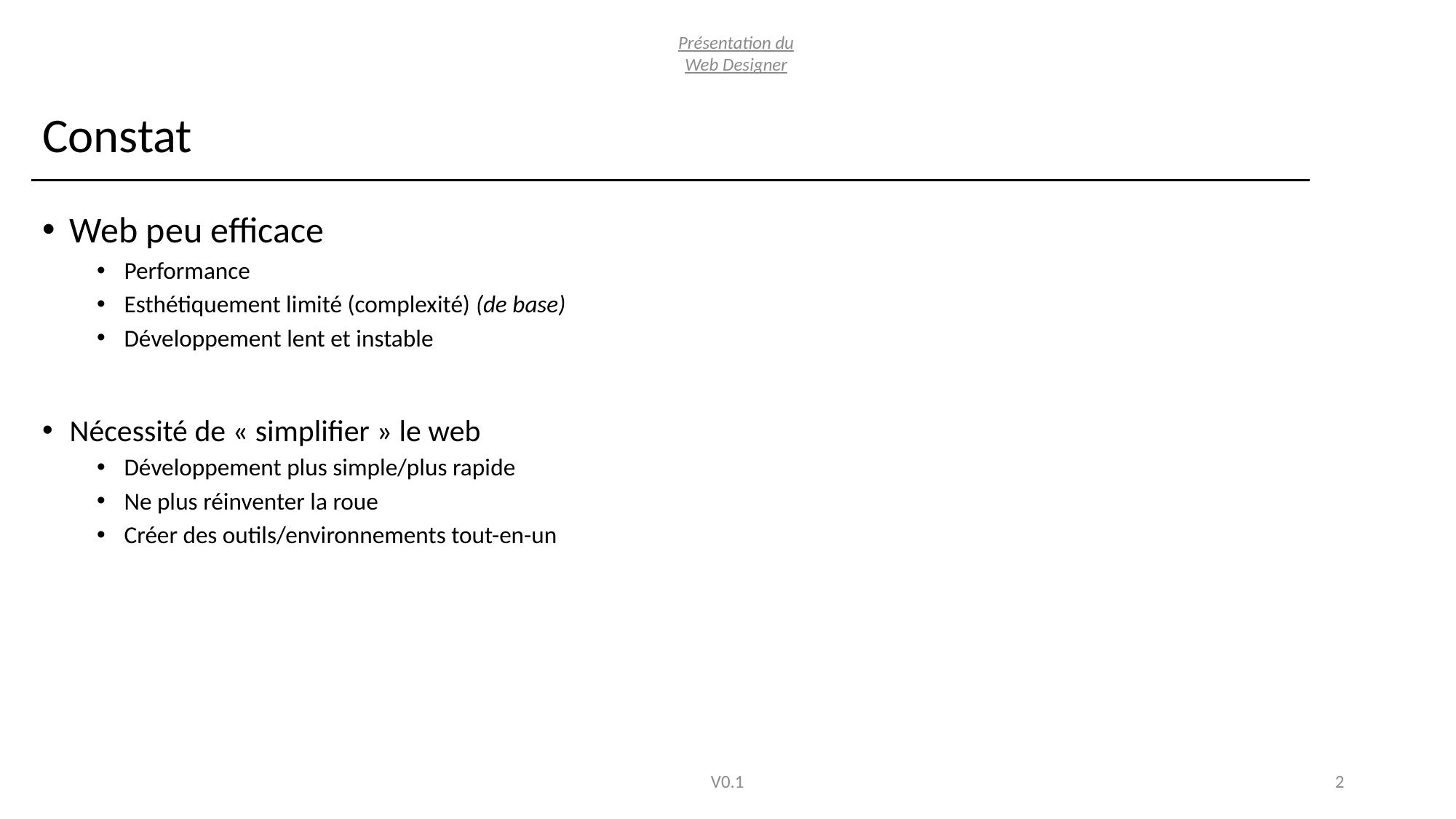

Présentation du Web Designer
# Constat
Web peu efficace
Performance
Esthétiquement limité (complexité) (de base)
Développement lent et instable

Nécessité de « simplifier » le web
Développement plus simple/plus rapide
Ne plus réinventer la roue
Créer des outils/environnements tout-en-un

V0.1
2